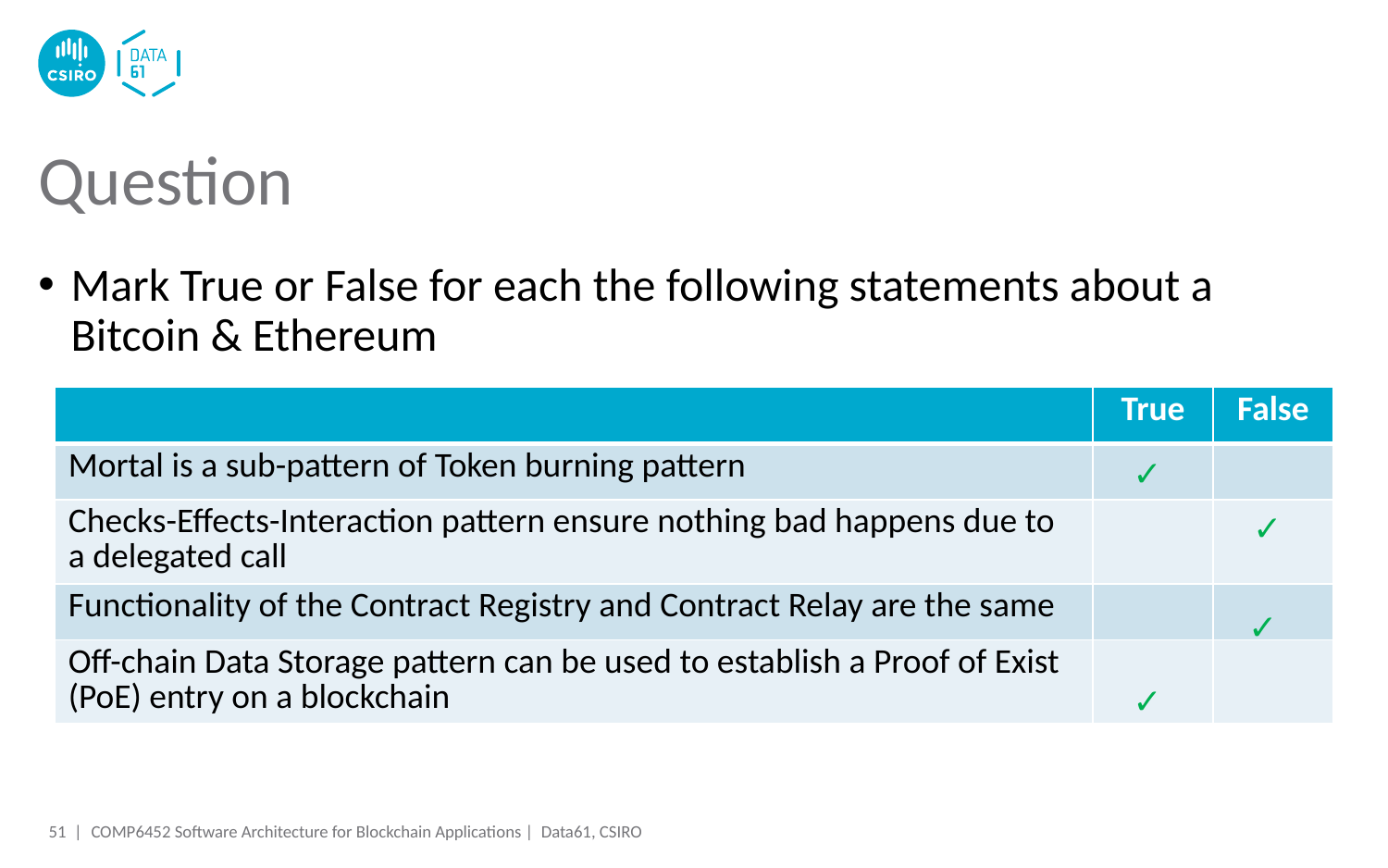

# Question
Mark True or False for each the following statements about a Bitcoin & Ethereum
|  | True | False |
| --- | --- | --- |
| Mortal is a sub-pattern of Token burning pattern |  |  |
| Checks-Effects-Interaction pattern ensure nothing bad happens due to a delegated call |  |  |
| Functionality of the Contract Registry and Contract Relay are the same |  |  |
| Off-chain Data Storage pattern can be used to establish a Proof of Exist (PoE) entry on a blockchain |  |  |
✓
✓
✓
✓
51  |
COMP6452 Software Architecture for Blockchain Applications |  Data61, CSIRO